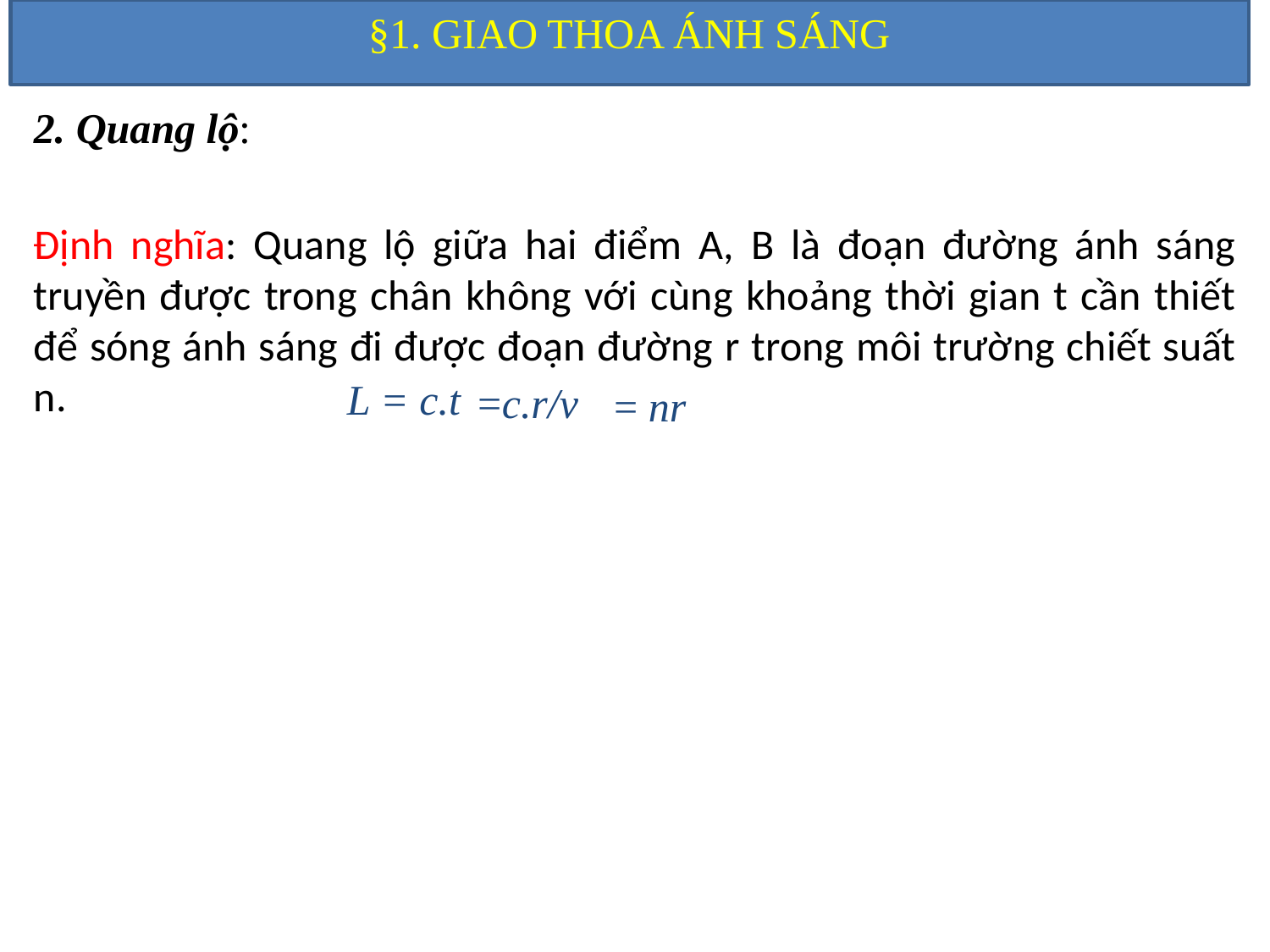

§1. GIAO THOA ÁNH SÁNG
2. Quang lộ:
Định nghĩa: Quang lộ giữa hai điểm A, B là đoạn đường ánh sáng truyền được trong chân không với cùng khoảng thời gian t cần thiết để sóng ánh sáng đi được đoạn đường r trong môi trường chiết suất n.
L = c.t
=c.r/v
= nr